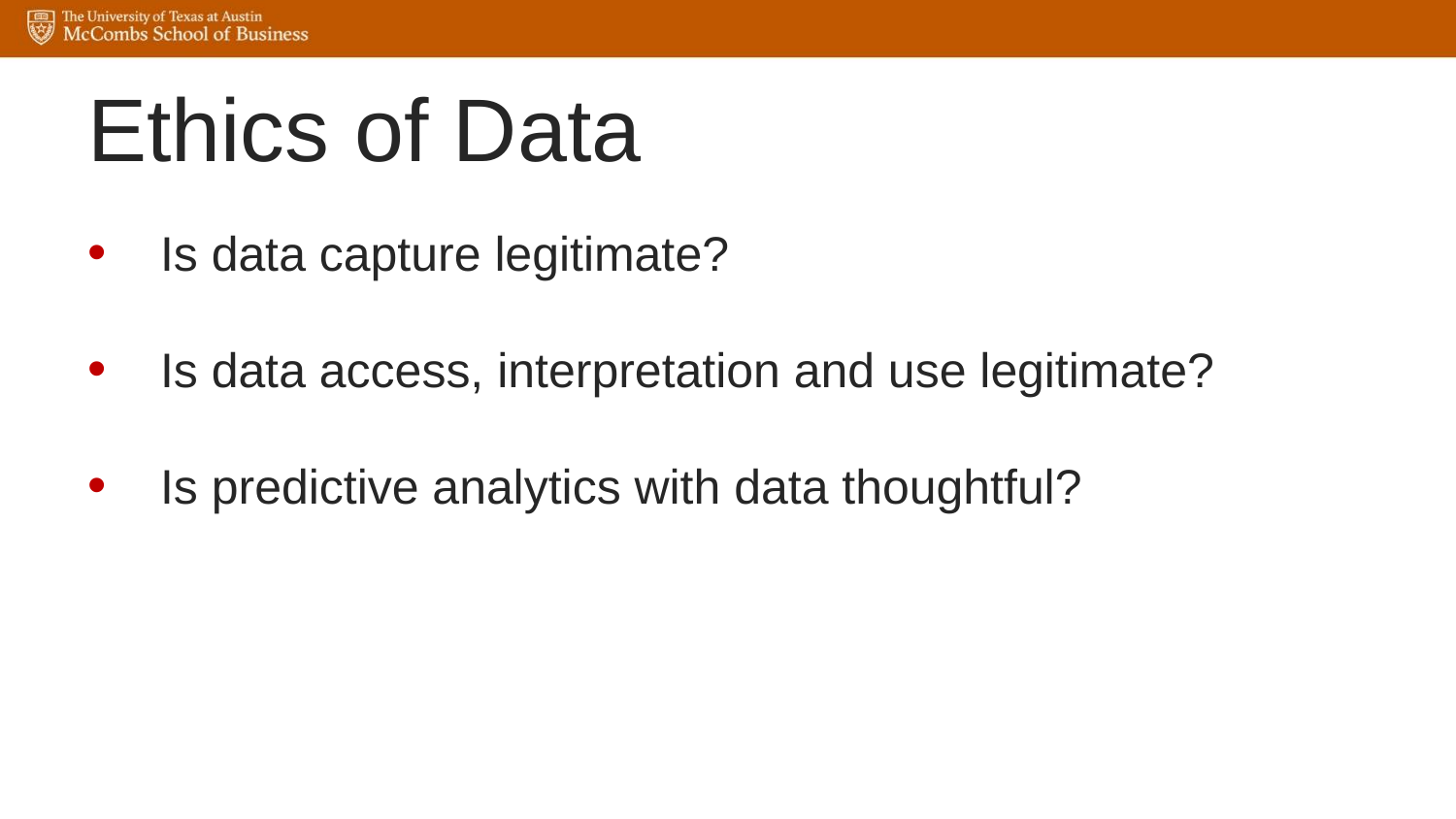

# Ethics of Data
Is data capture legitimate?
Is data access, interpretation and use legitimate?
Is predictive analytics with data thoughtful?